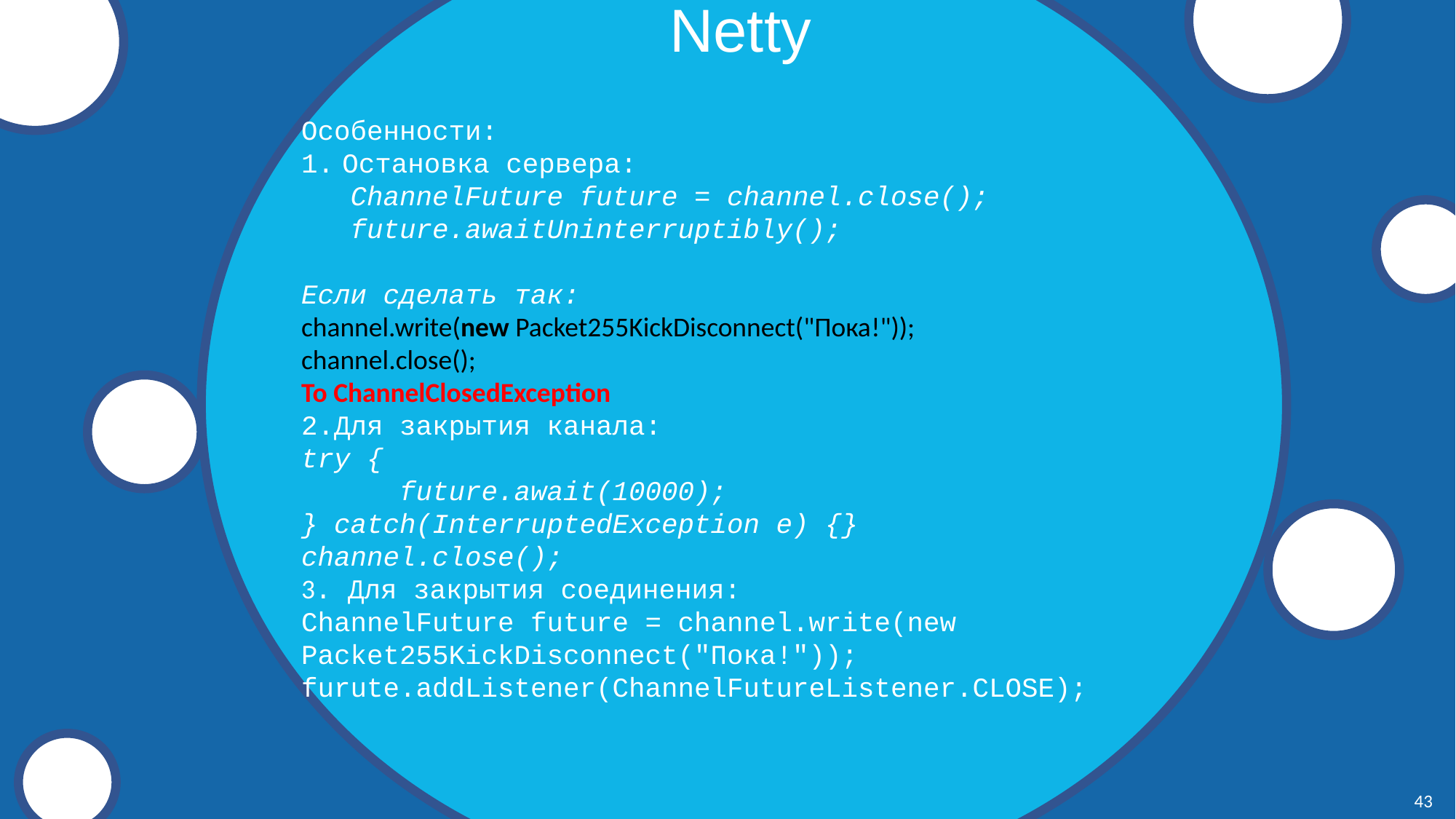

Netty
Особенности:
Остановка сервера:
   ChannelFuture future = channel.close();
   future.awaitUninterruptibly();

Если сделать так:
channel.write(new Packet255KickDisconnect("Пока!"));
channel.close();
То ChannelClosedException
2.Для закрытия канала:
try {
      future.await(10000);
} catch(InterruptedException e) {}
channel.close();
3. Для закрытия соединения:
ChannelFuture future = channel.write(new Packet255KickDisconnect("Пока!"));
furute.addListener(ChannelFutureListener.CLOSE);

43